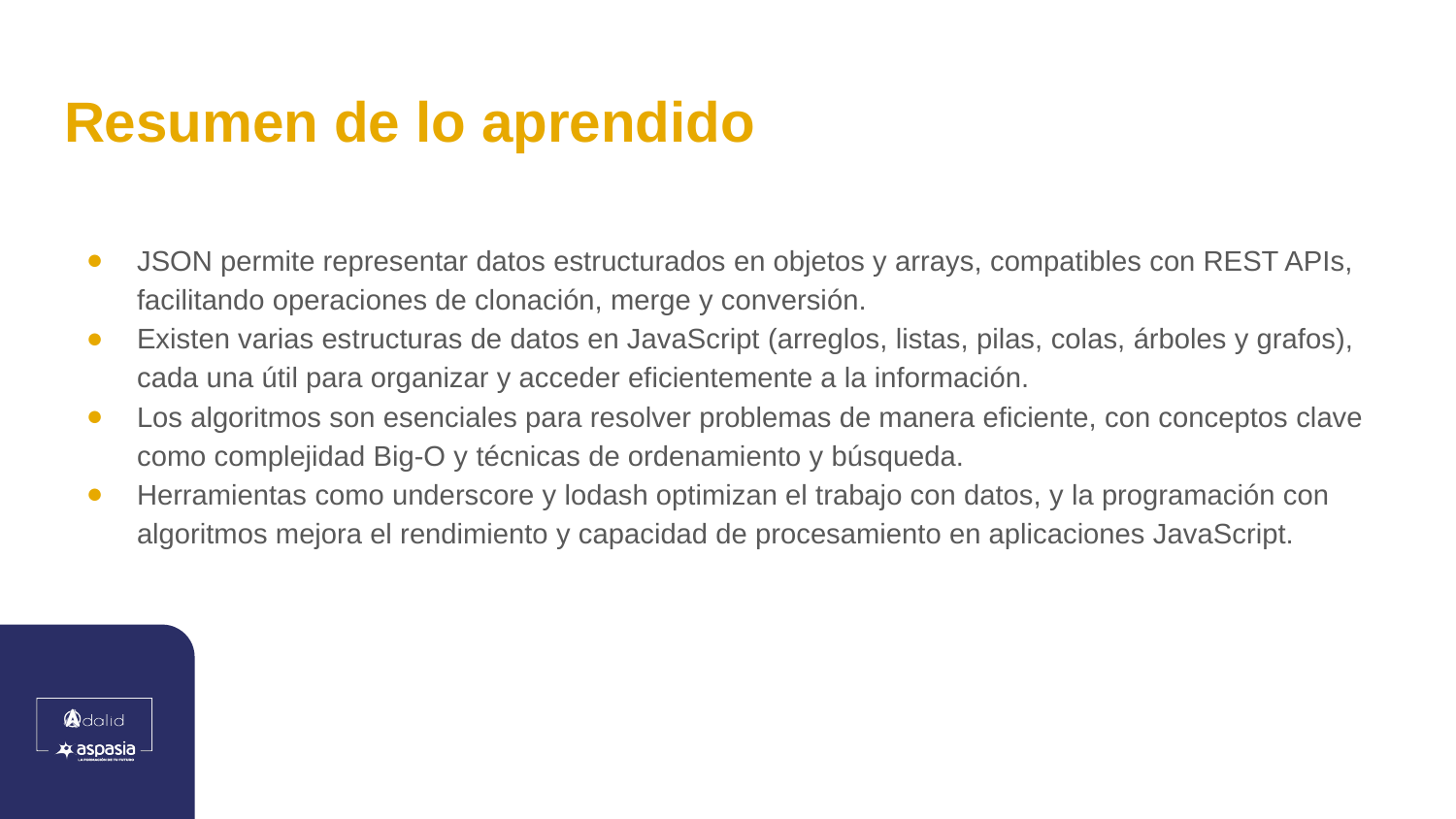

# Resumen de lo aprendido
JSON permite representar datos estructurados en objetos y arrays, compatibles con REST APIs, facilitando operaciones de clonación, merge y conversión.
Existen varias estructuras de datos en JavaScript (arreglos, listas, pilas, colas, árboles y grafos), cada una útil para organizar y acceder eficientemente a la información.
Los algoritmos son esenciales para resolver problemas de manera eficiente, con conceptos clave como complejidad Big-O y técnicas de ordenamiento y búsqueda.
Herramientas como underscore y lodash optimizan el trabajo con datos, y la programación con algoritmos mejora el rendimiento y capacidad de procesamiento en aplicaciones JavaScript.